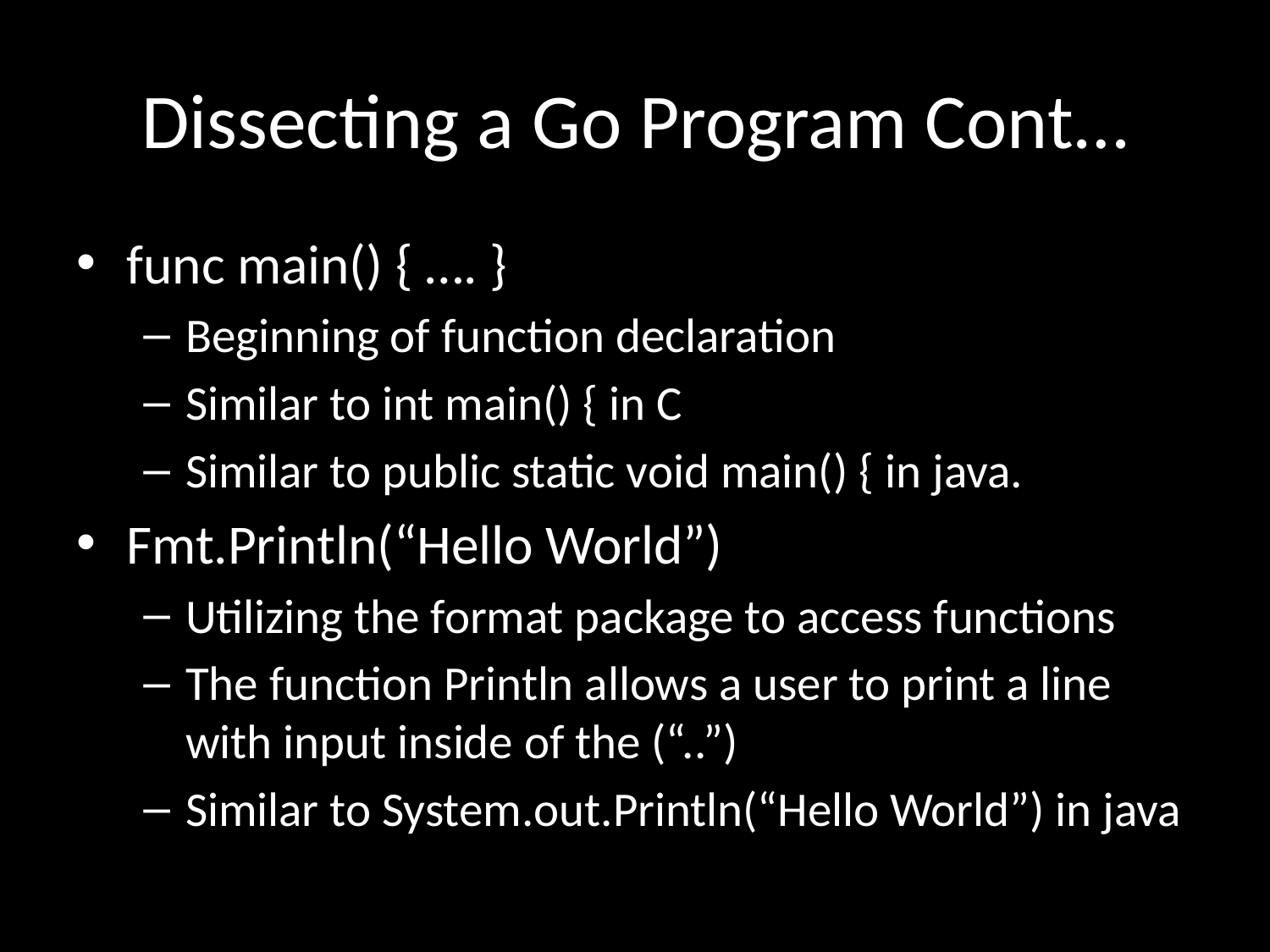

# Dissecting a Go Program Cont…
func main() { …. }
Beginning of function declaration
Similar to int main() { in C
Similar to public static void main() { in java.
Fmt.Println(“Hello World”)
Utilizing the format package to access functions
The function Println allows a user to print a line with input inside of the (“..”)
Similar to System.out.Println(“Hello World”) in java